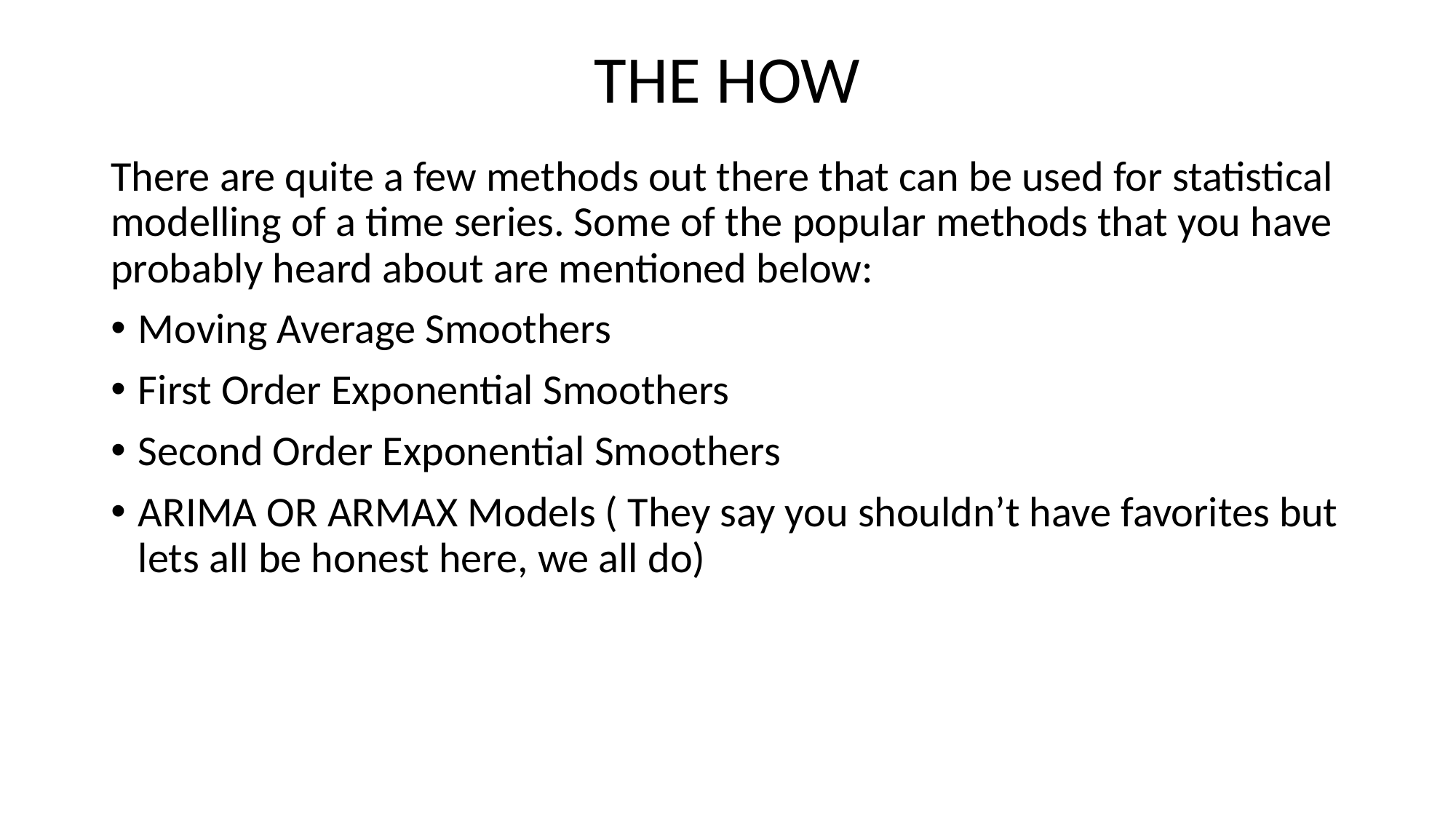

# THE HOW
There are quite a few methods out there that can be used for statistical modelling of a time series. Some of the popular methods that you have probably heard about are mentioned below:
Moving Average Smoothers
First Order Exponential Smoothers
Second Order Exponential Smoothers
ARIMA OR ARMAX Models ( They say you shouldn’t have favorites but lets all be honest here, we all do)